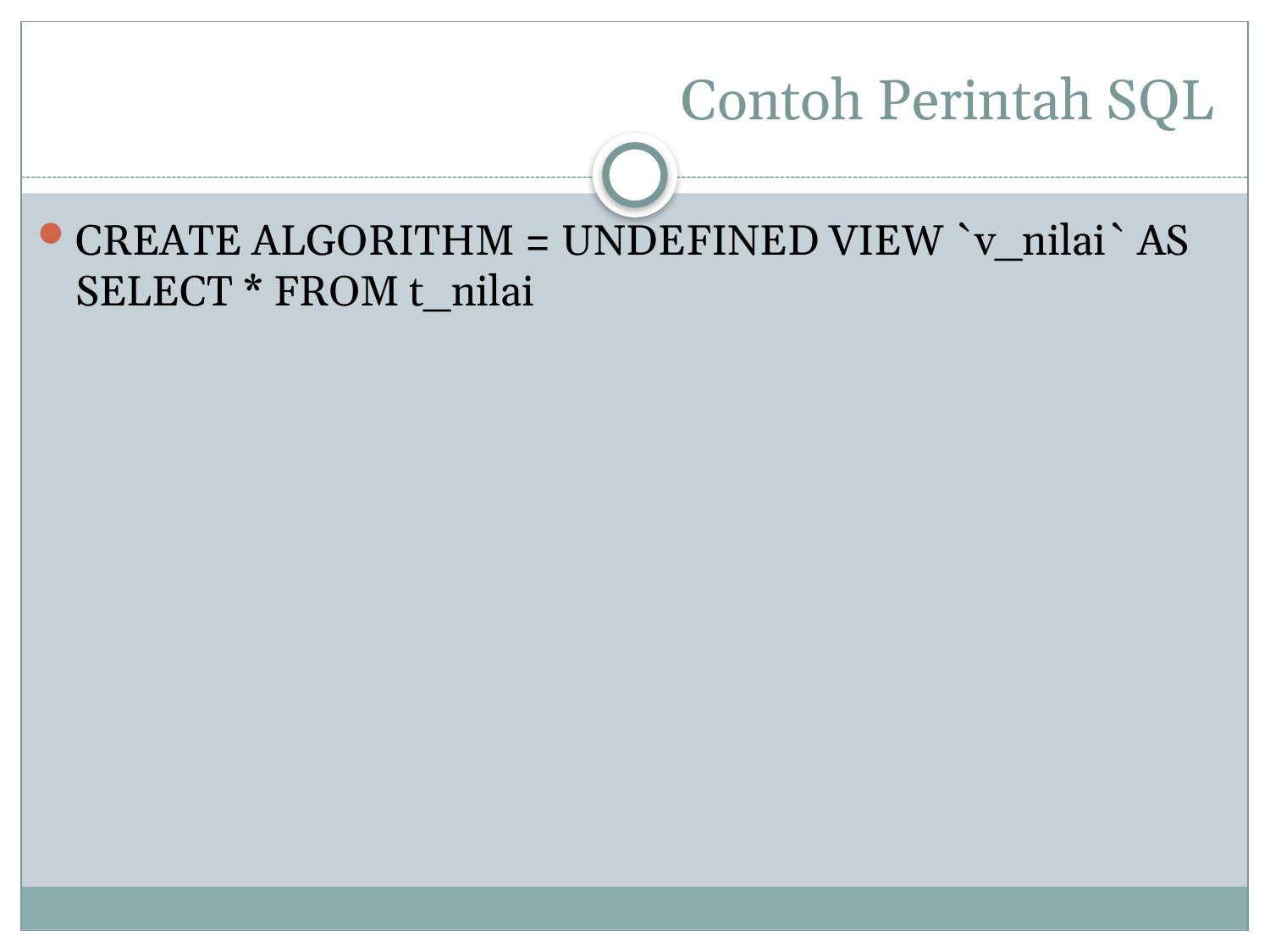

# Contoh Perintah SQL
CREATE ALGORITHM = UNDEFINED VIEW `v_nilai` AS SELECT * FROM t_nilai